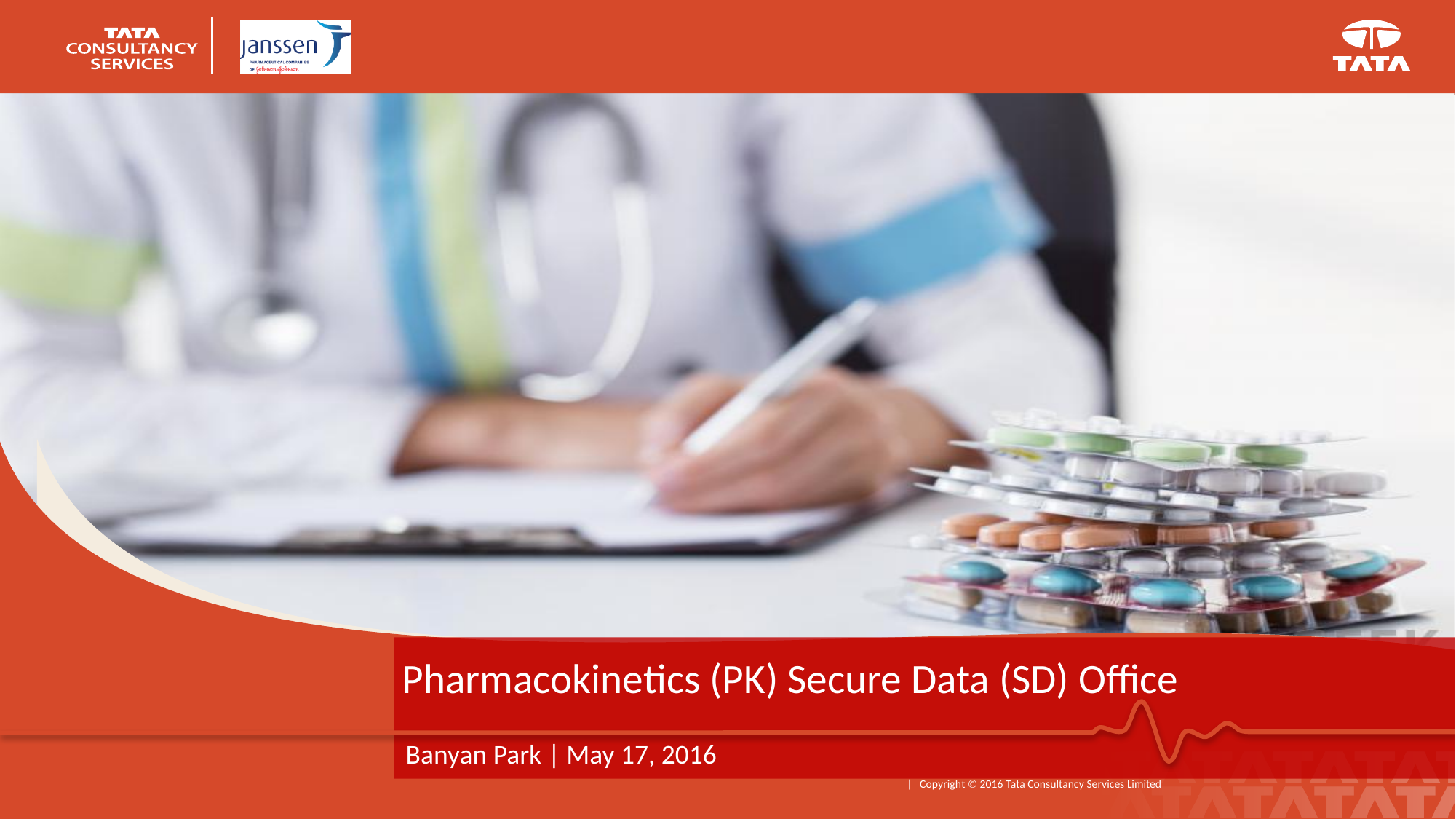

Pharmacokinetics (PK) Secure Data (SD) Office

Banyan Park | May 17, 2016